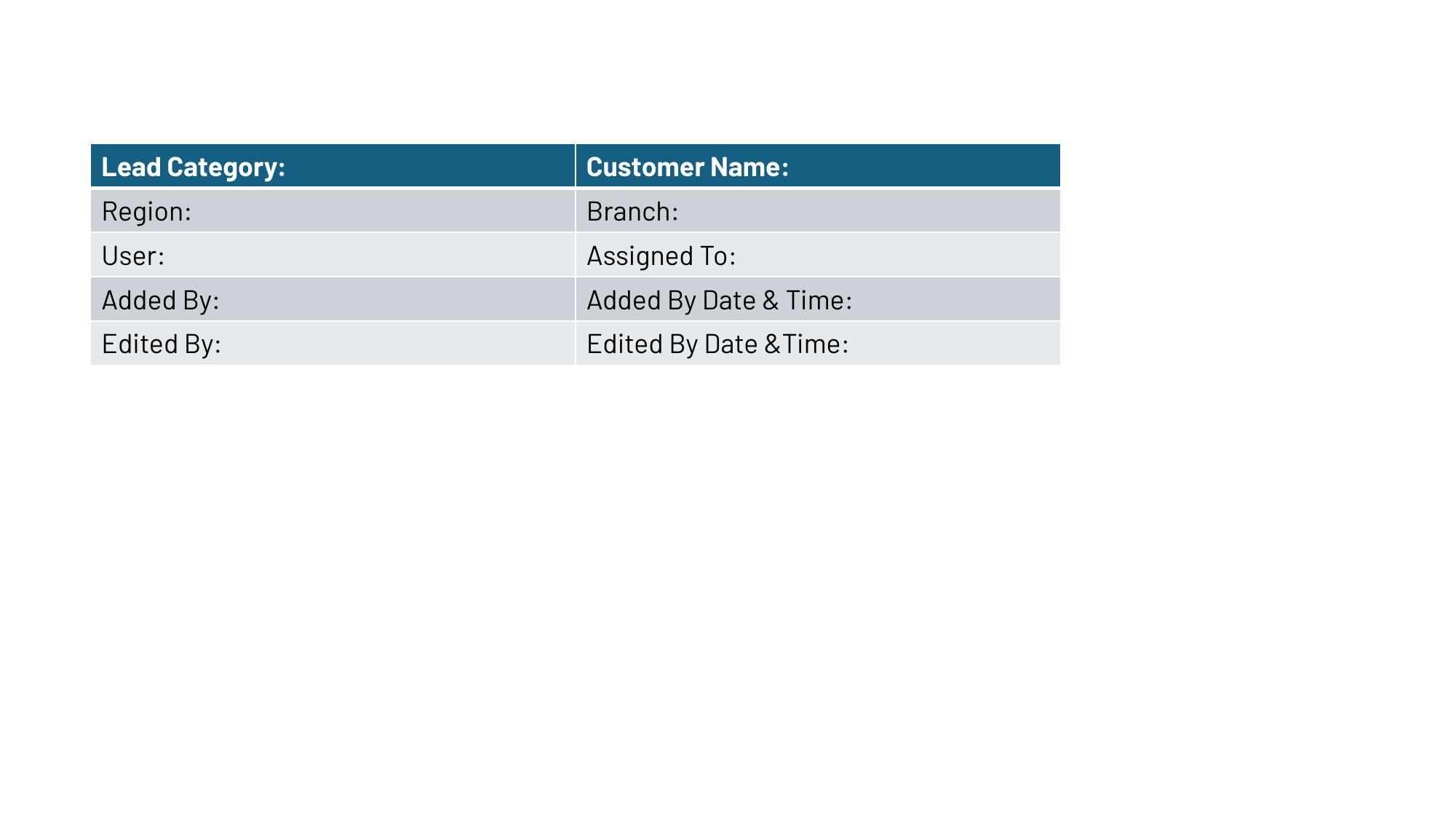

| Lead Category: | Customer Name: |
| --- | --- |
| Region: | Branch: |
| User: | Assigned To: |
| Added By: | Added By Date & Time: |
| Edited By: | Edited By Date &Time: |